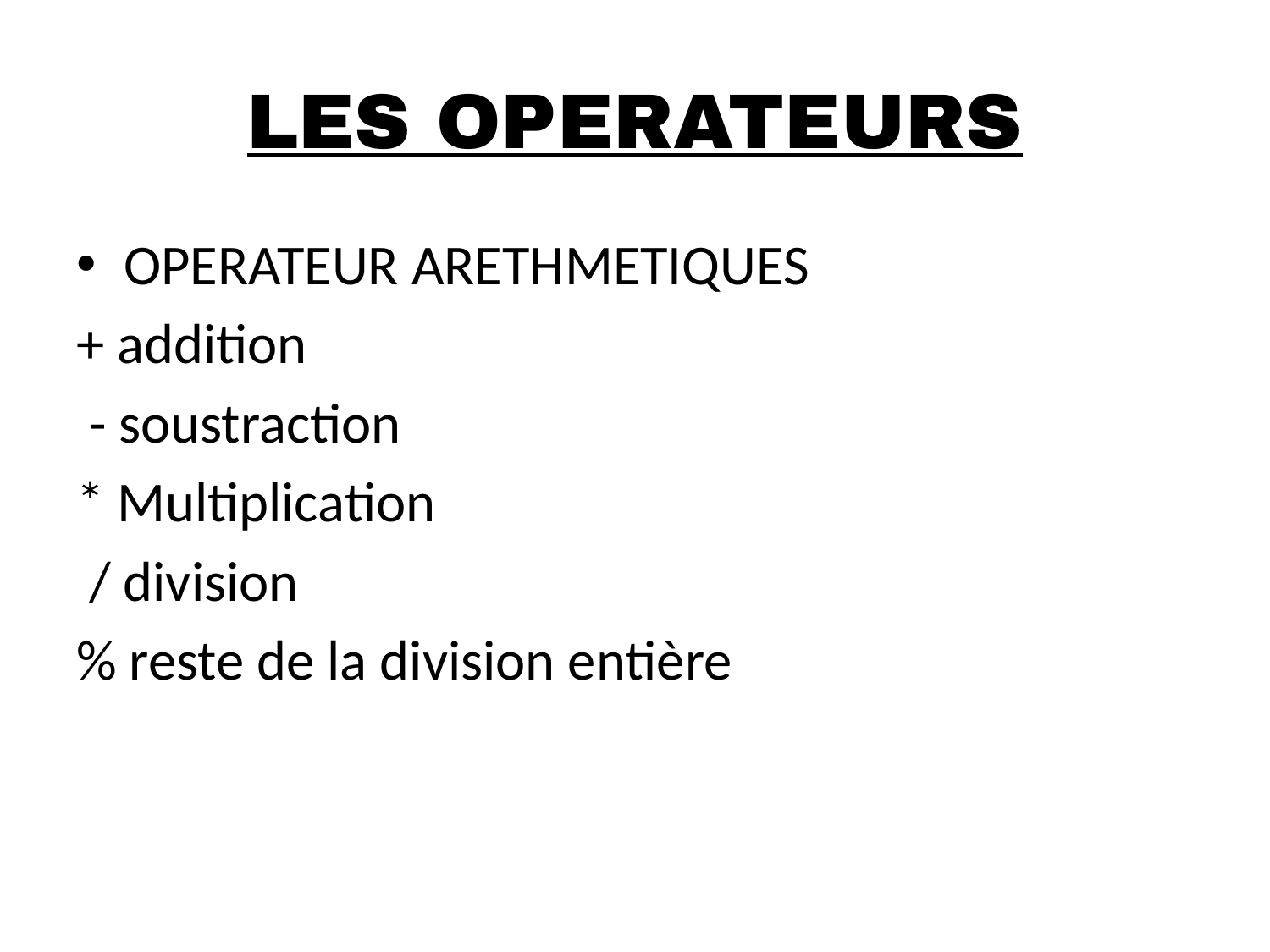

# LES OPERATEURS
OPERATEUR ARETHMETIQUES
+ addition
 - soustraction
* Multiplication
 / division
% reste de la division entière